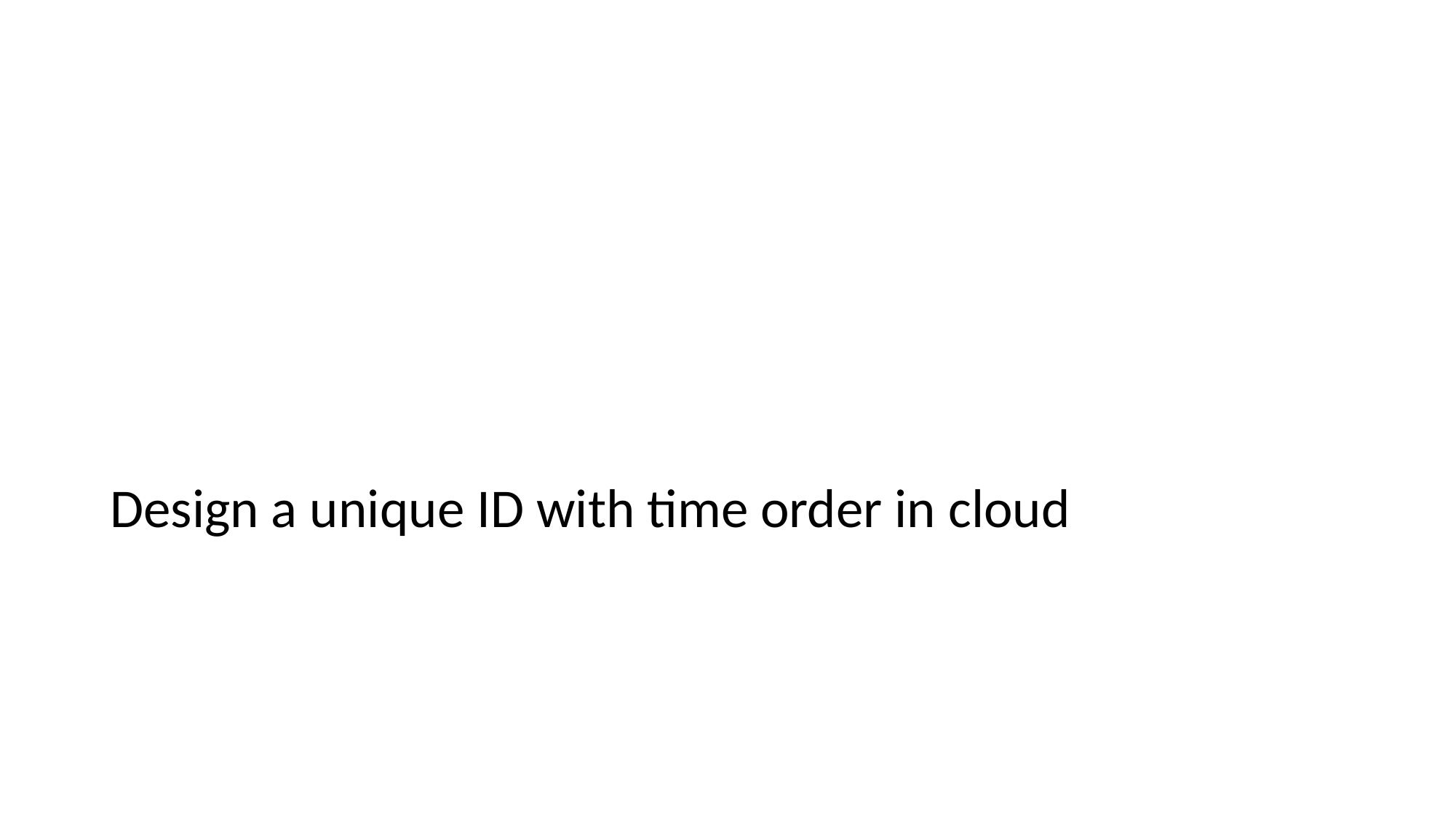

# Design a unique ID with time order in cloud